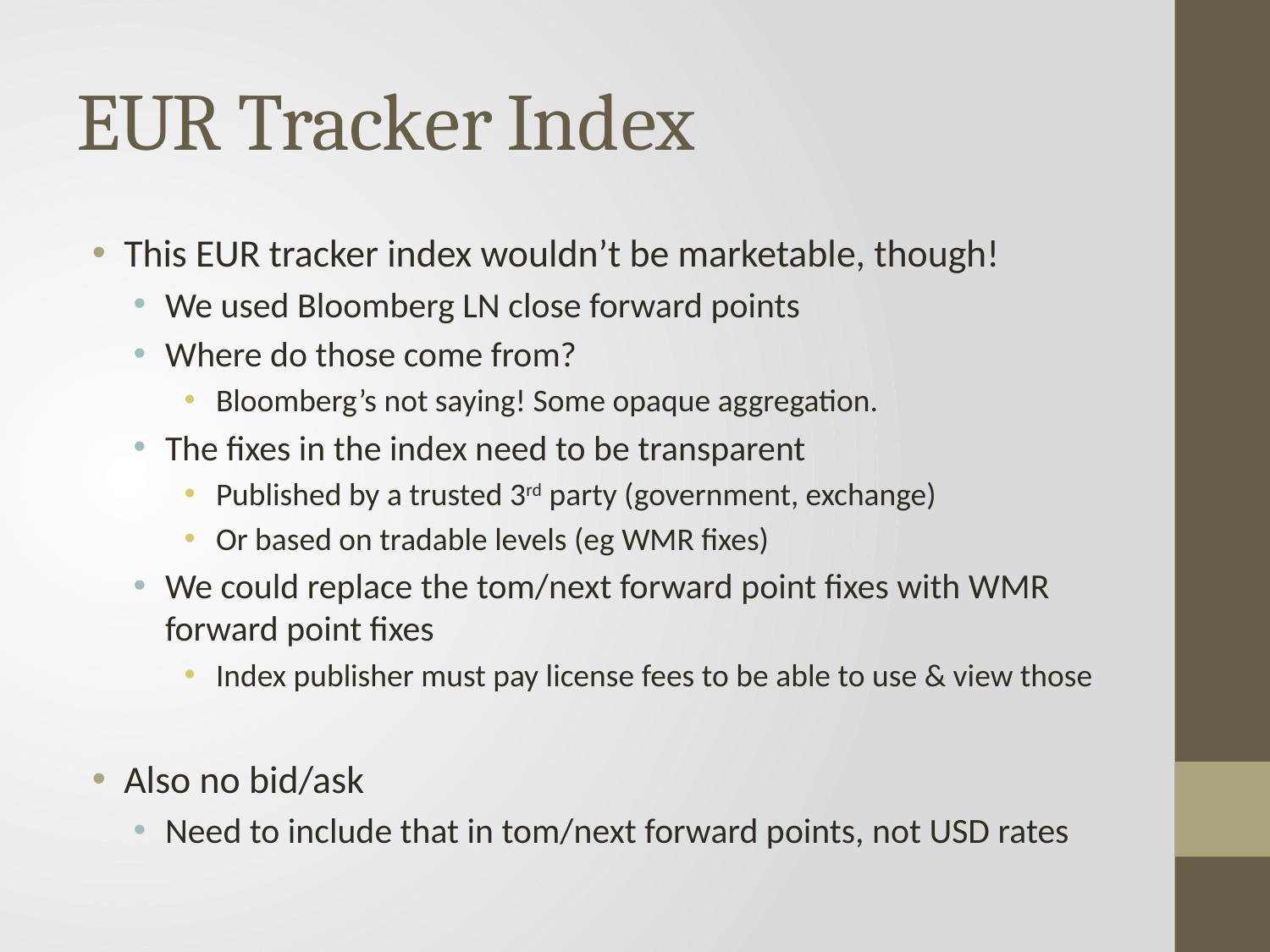

# EUR Tracker Index
This EUR tracker index wouldn’t be marketable, though!
We used Bloomberg LN close forward points
Where do those come from?
Bloomberg’s not saying! Some opaque aggregation.
The fixes in the index need to be transparent
Published by a trusted 3rd party (government, exchange)
Or based on tradable levels (eg WMR fixes)
We could replace the tom/next forward point fixes with WMR forward point fixes
Index publisher must pay license fees to be able to use & view those

Also no bid/ask
Need to include that in tom/next forward points, not USD rates